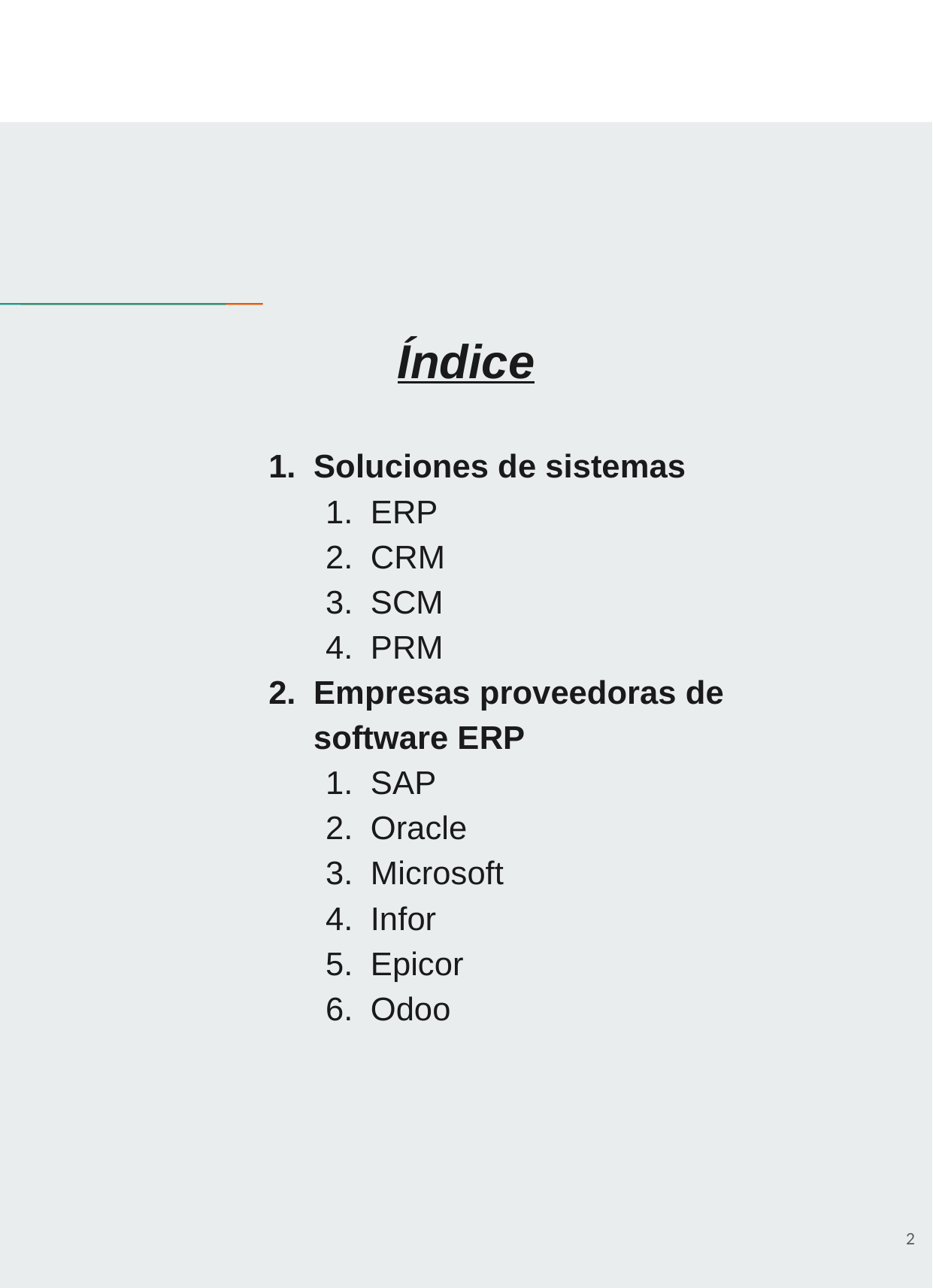

Índice

Soluciones de sistemas
ERP
CRM
SCM
PRM
Empresas proveedoras de software ERP
SAP
Oracle
Microsoft
Infor
Epicor
Odoo

2